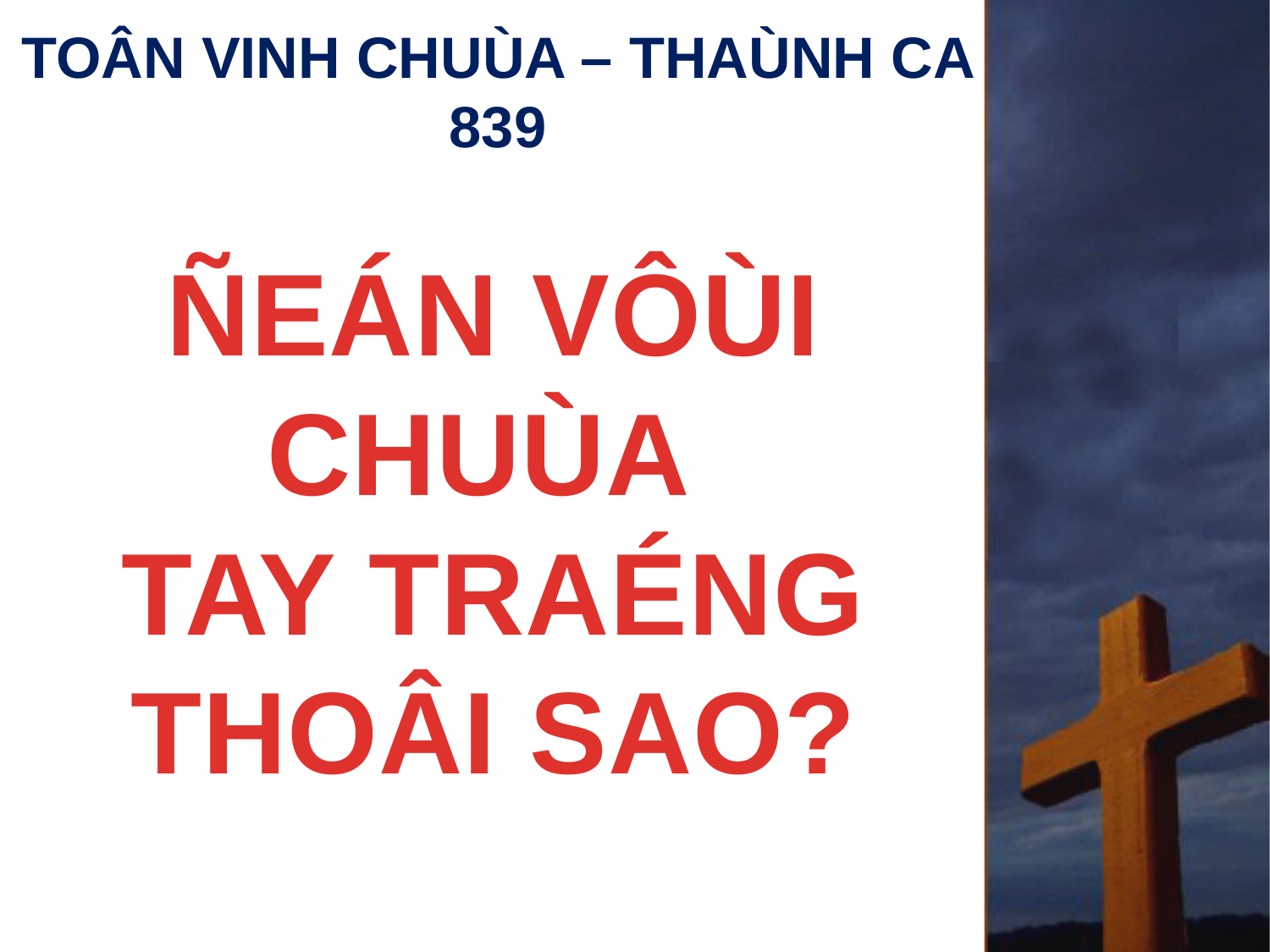

# TOÂN VINH CHUÙA – THAÙNH CA 839
ÑEÁN VÔÙI CHUÙA
TAY TRAÉNG THOÂI SAO?